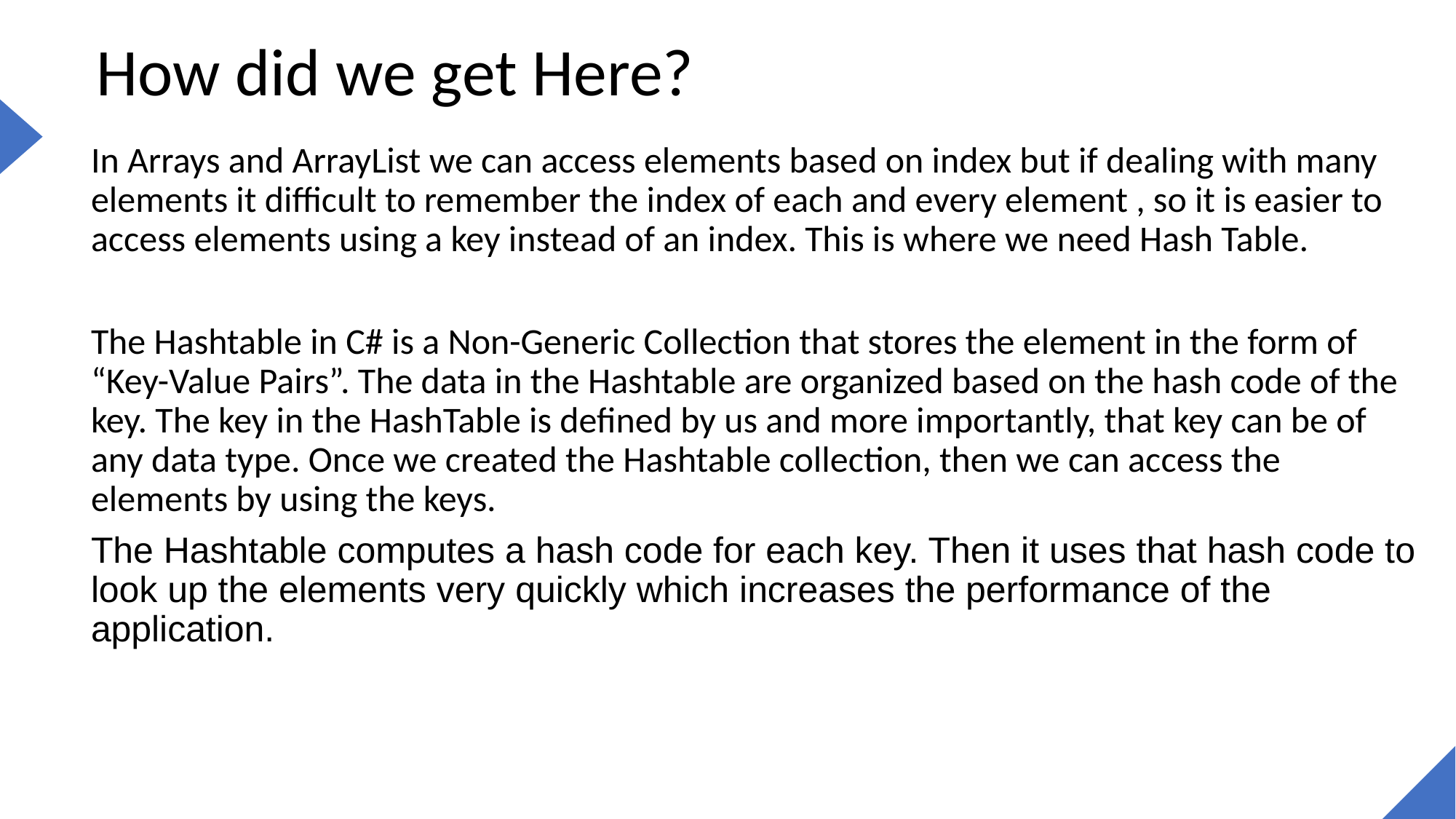

# How did we get Here?
In Arrays and ArrayList we can access elements based on index but if dealing with many elements it difficult to remember the index of each and every element , so it is easier to access elements using a key instead of an index. This is where we need Hash Table.

The Hashtable in C# is a Non-Generic Collection that stores the element in the form of “Key-Value Pairs”. The data in the Hashtable are organized based on the hash code of the key. The key in the HashTable is defined by us and more importantly, that key can be of any data type. Once we created the Hashtable collection, then we can access the elements by using the keys.
The Hashtable computes a hash code for each key. Then it uses that hash code to look up the elements very quickly which increases the performance of the application.